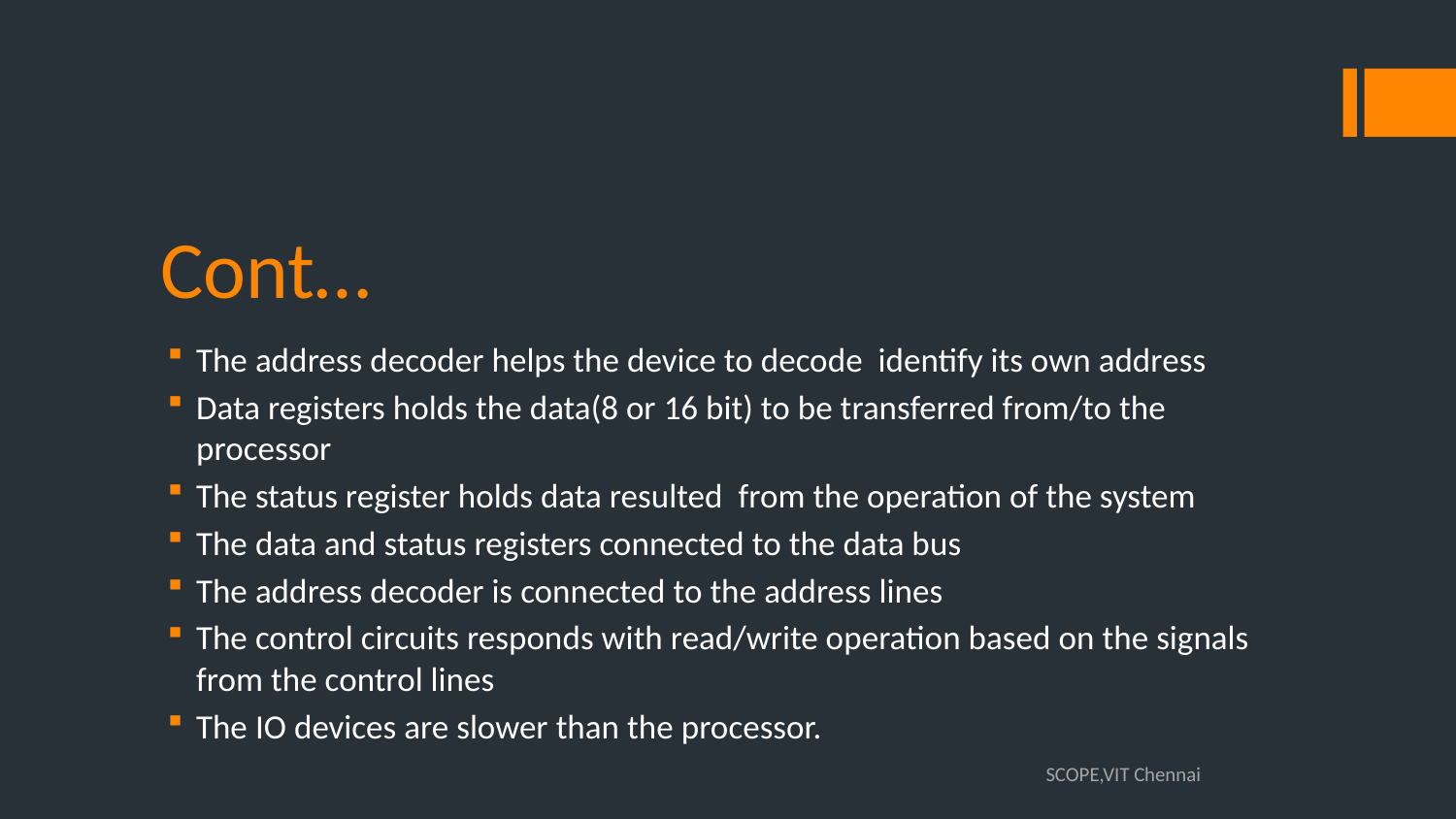

# Cont…
The address decoder helps the device to decode  identify its own address
Data registers holds the data(8 or 16 bit) to be transferred from/to the processor
The status register holds data resulted  from the operation of the system
The data and status registers connected to the data bus
The address decoder is connected to the address lines
The control circuits responds with read/write operation based on the signals from the control lines
The IO devices are slower than the processor.

SCOPE,VIT Chennai